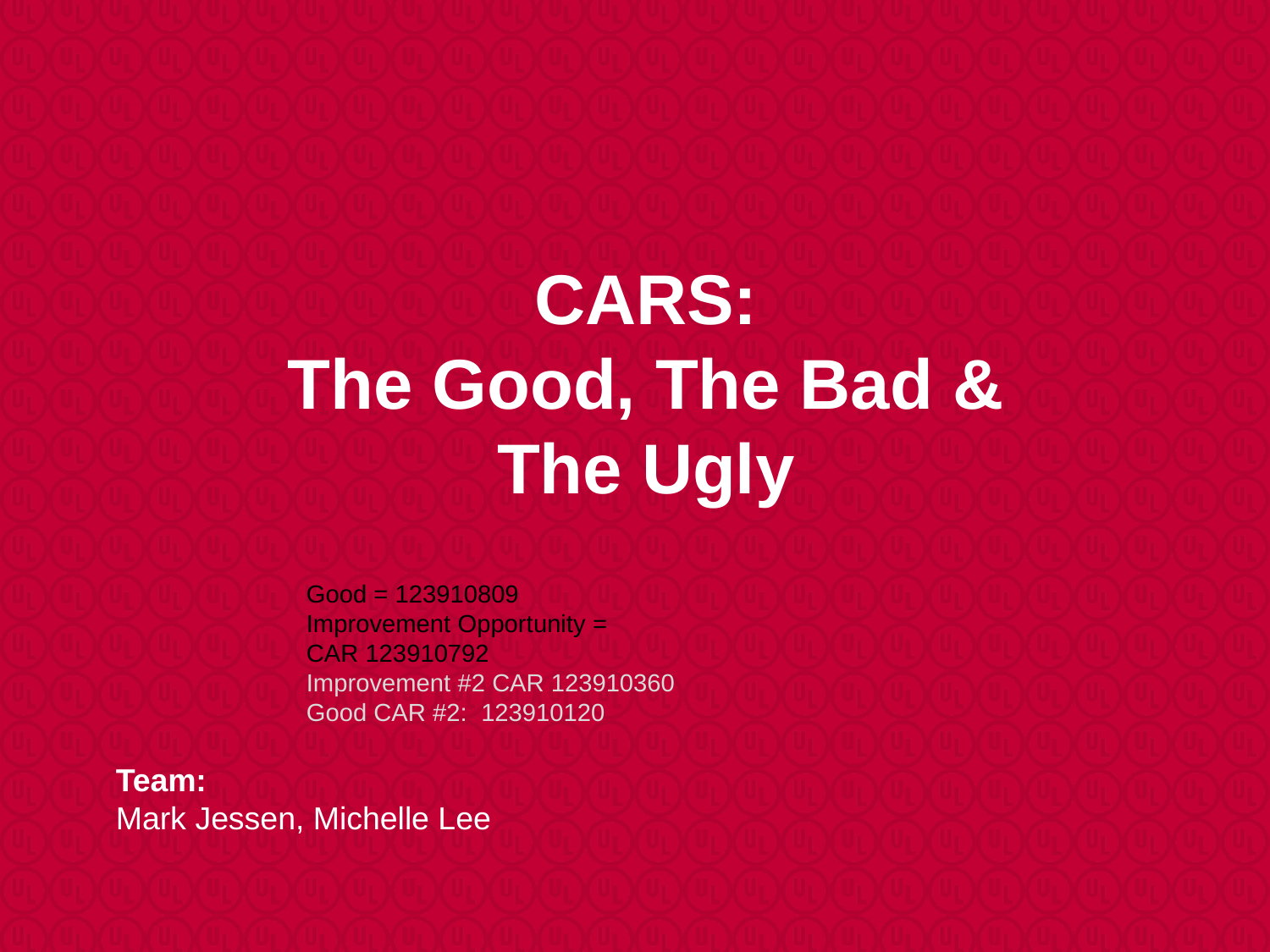

# CARS: The Good, The Bad & The Ugly
Good = 123910809
Improvement Opportunity =
CAR 123910792
Improvement #2 CAR 123910360
Good CAR #2:  123910120
Team:
Mark Jessen, Michelle Lee